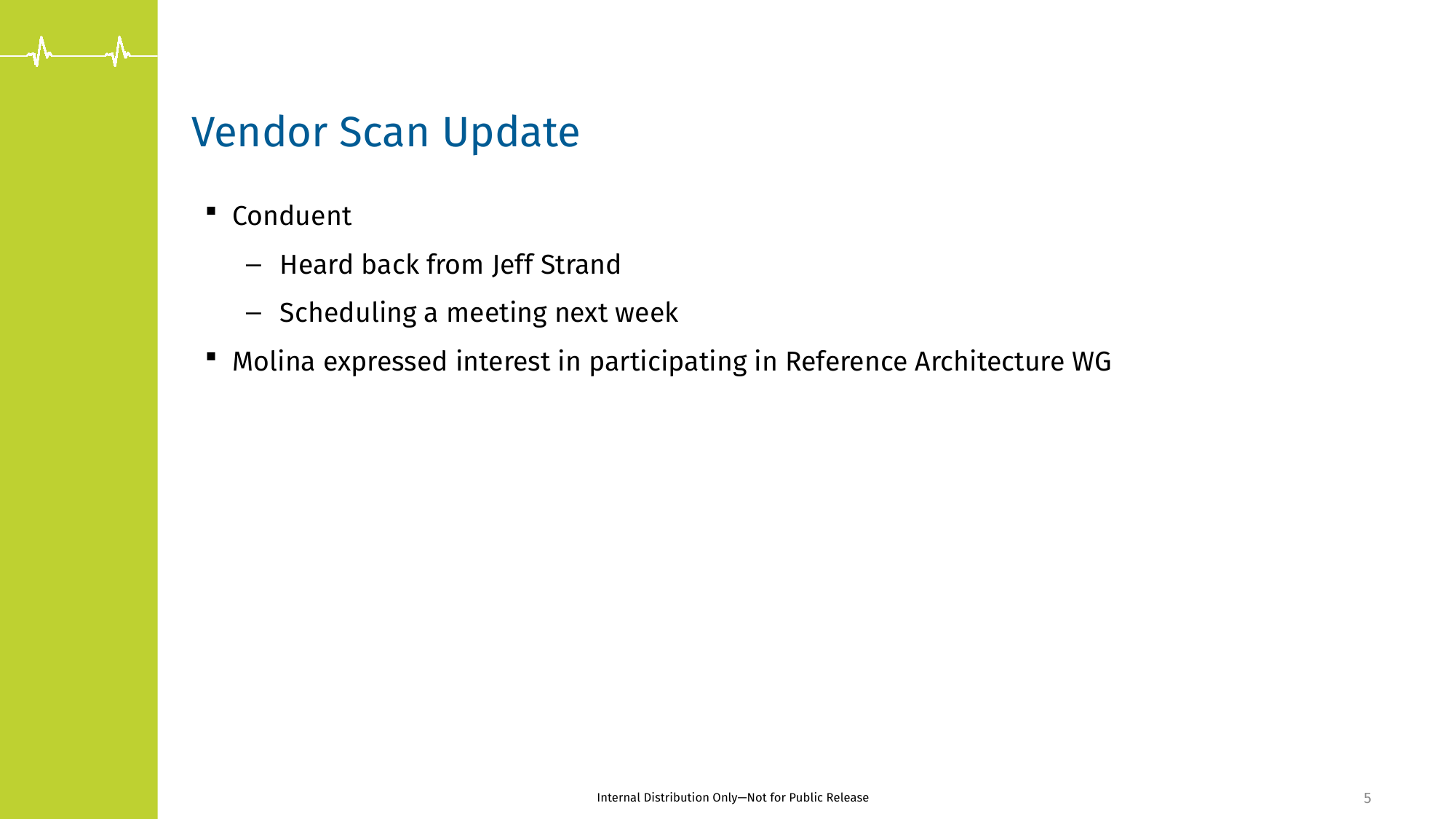

# Vendor Scan Update
Conduent
Heard back from Jeff Strand
Scheduling a meeting next week
Molina expressed interest in participating in Reference Architecture WG

5